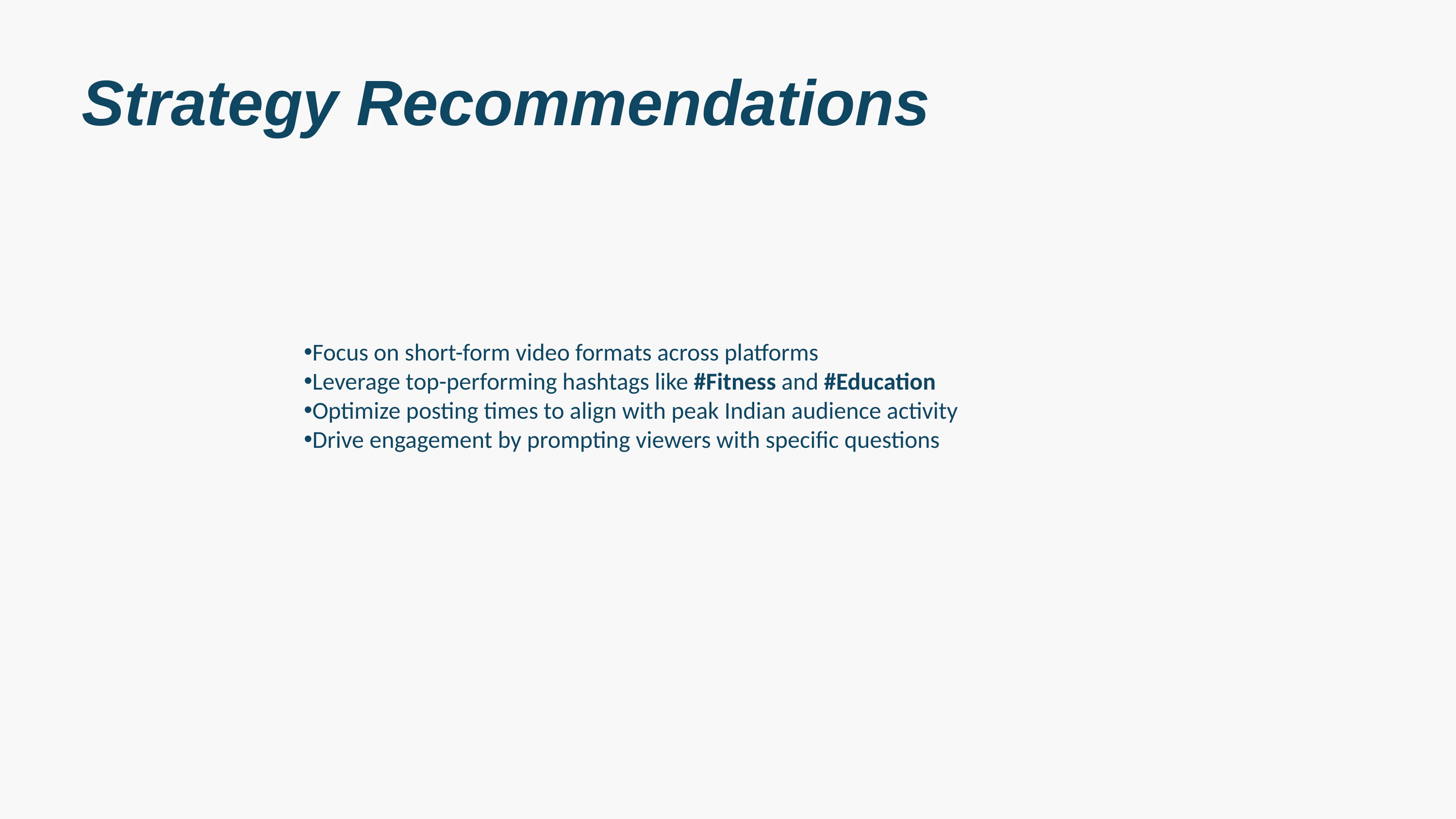

Strategy Recommendations
Focus on short-form video formats across platforms
Leverage top-performing hashtags like #Fitness and #Education
Optimize posting times to align with peak Indian audience activity
Drive engagement by prompting viewers with specific questions